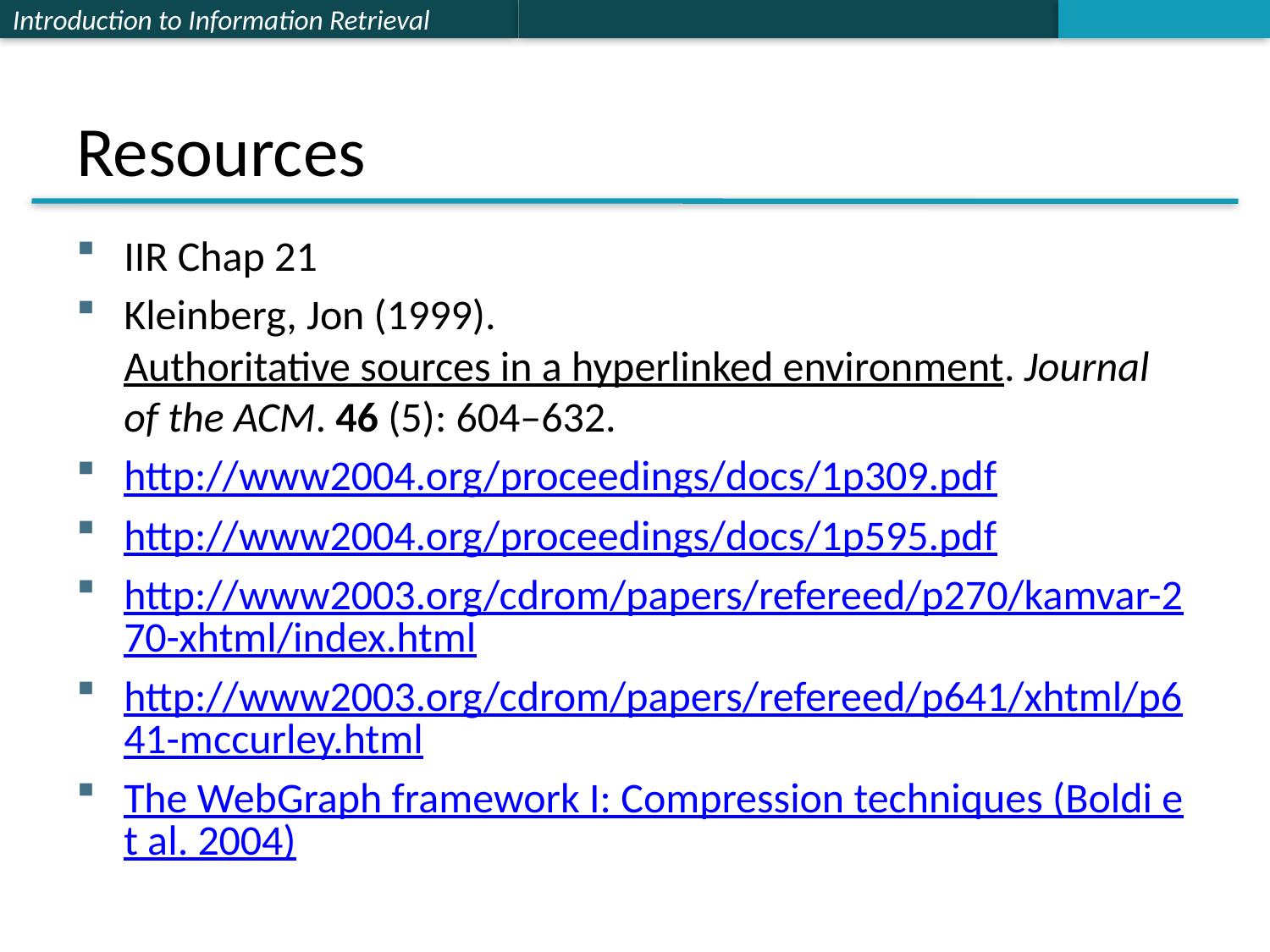

# Resources
IIR Chap 21
Kleinberg, Jon (1999). Authoritative sources in a hyperlinked environment. Journal of the ACM. 46 (5): 604–632.
http://www2004.org/proceedings/docs/1p309.pdf
http://www2004.org/proceedings/docs/1p595.pdf
http://www2003.org/cdrom/papers/refereed/p270/kamvar-270-xhtml/index.html
http://www2003.org/cdrom/papers/refereed/p641/xhtml/p641-mccurley.html
The WebGraph framework I: Compression techniques (Boldi et al. 2004)